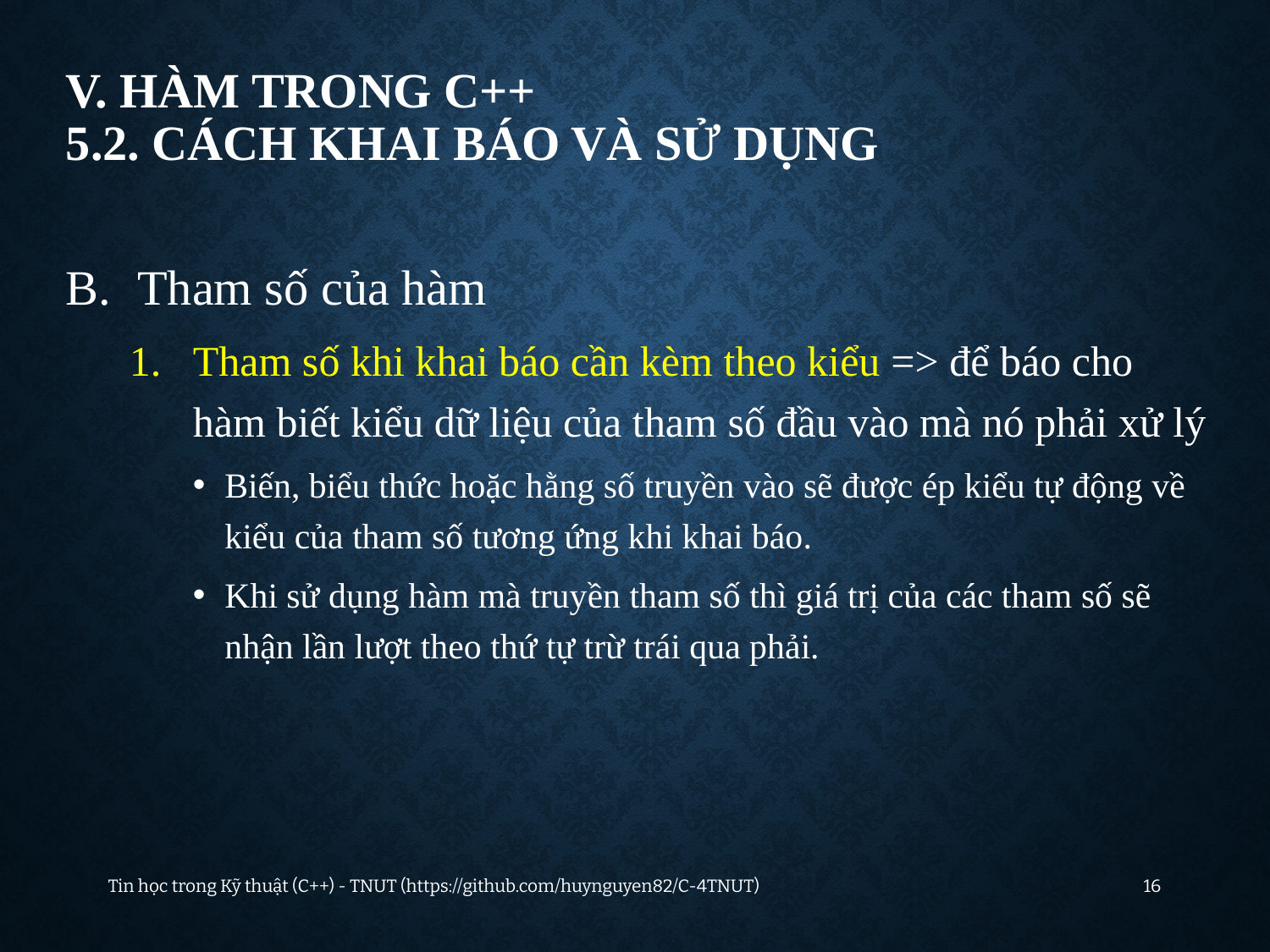

# V. Hàm trong c++ 5.2. cách khai báo và sử dụng
Tham số của hàm
Tham số khi khai báo cần kèm theo kiểu => để báo cho hàm biết kiểu dữ liệu của tham số đầu vào mà nó phải xử lý
Biến, biểu thức hoặc hằng số truyền vào sẽ được ép kiểu tự động về kiểu của tham số tương ứng khi khai báo.
Khi sử dụng hàm mà truyền tham số thì giá trị của các tham số sẽ nhận lần lượt theo thứ tự trừ trái qua phải.

Tin học trong Kỹ thuật (C++) - TNUT (https://github.com/huynguyen82/C-4TNUT)
16